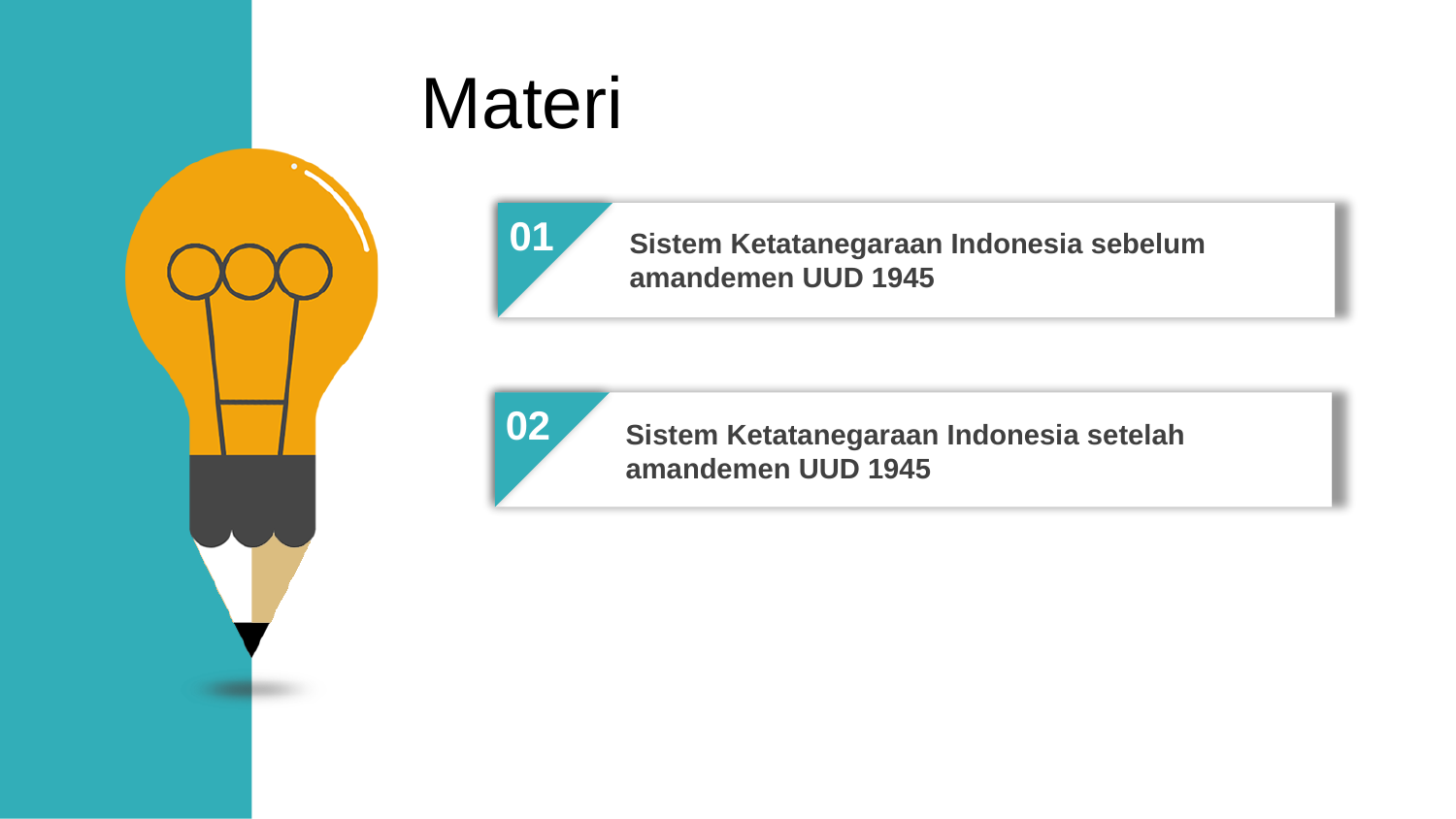

Materi
01

Sistem Ketatanegaraan Indonesia sebelum amandemen UUD 1945
02

Sistem Ketatanegaraan Indonesia setelah amandemen UUD 1945